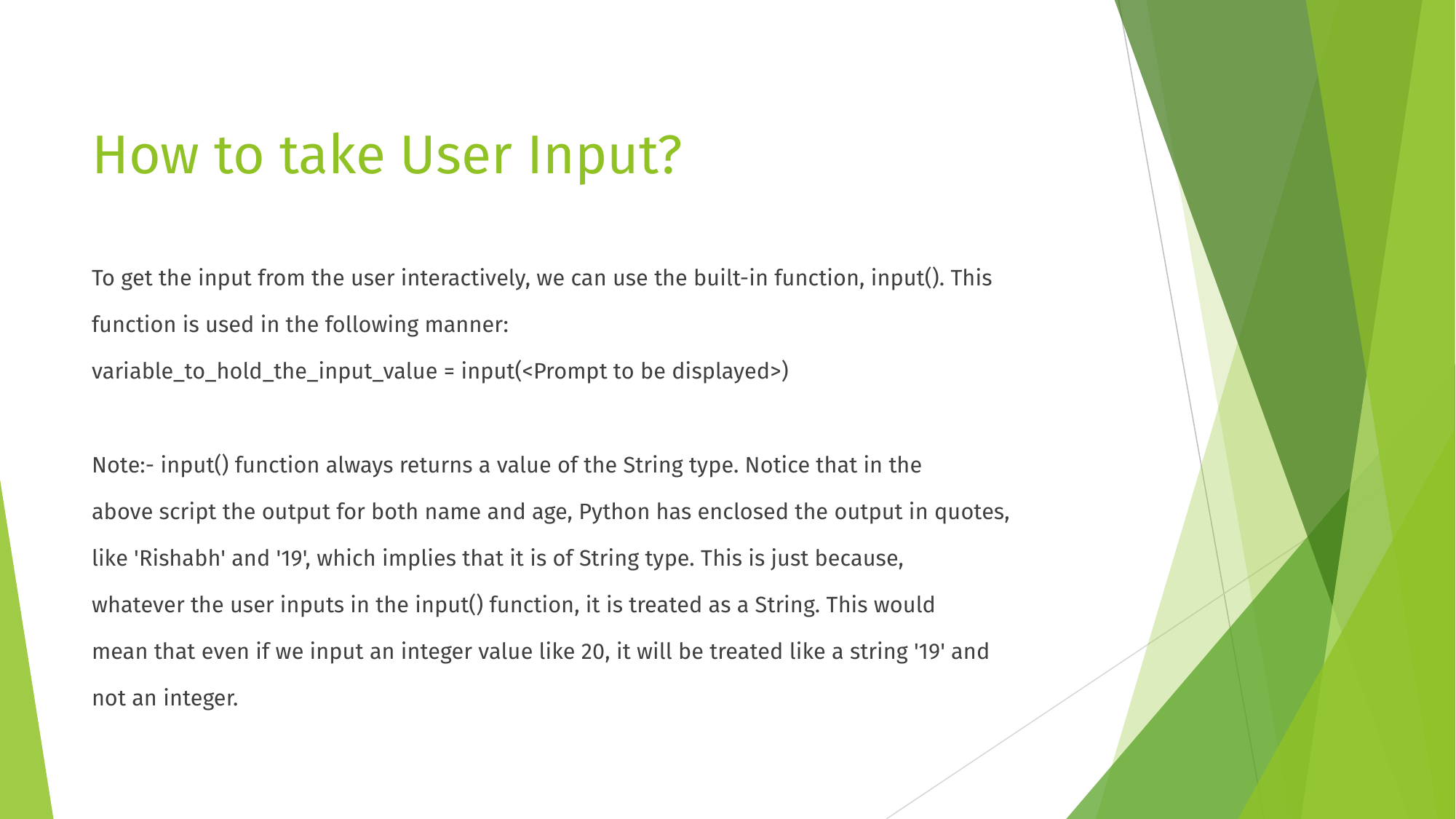

# How to take User Input?
To get the input from the user interactively, we can use the built-in function, input(). This
function is used in the following manner:
variable_to_hold_the_input_value = input(<Prompt to be displayed>)

Note:- input() function always returns a value of the String type. Notice that in the
above script the output for both name and age, Python has enclosed the output in quotes,
like 'Rishabh' and '19', which implies that it is of String type. This is just because,
whatever the user inputs in the input() function, it is treated as a String. This would
mean that even if we input an integer value like 20, it will be treated like a string '19' and
not an integer.